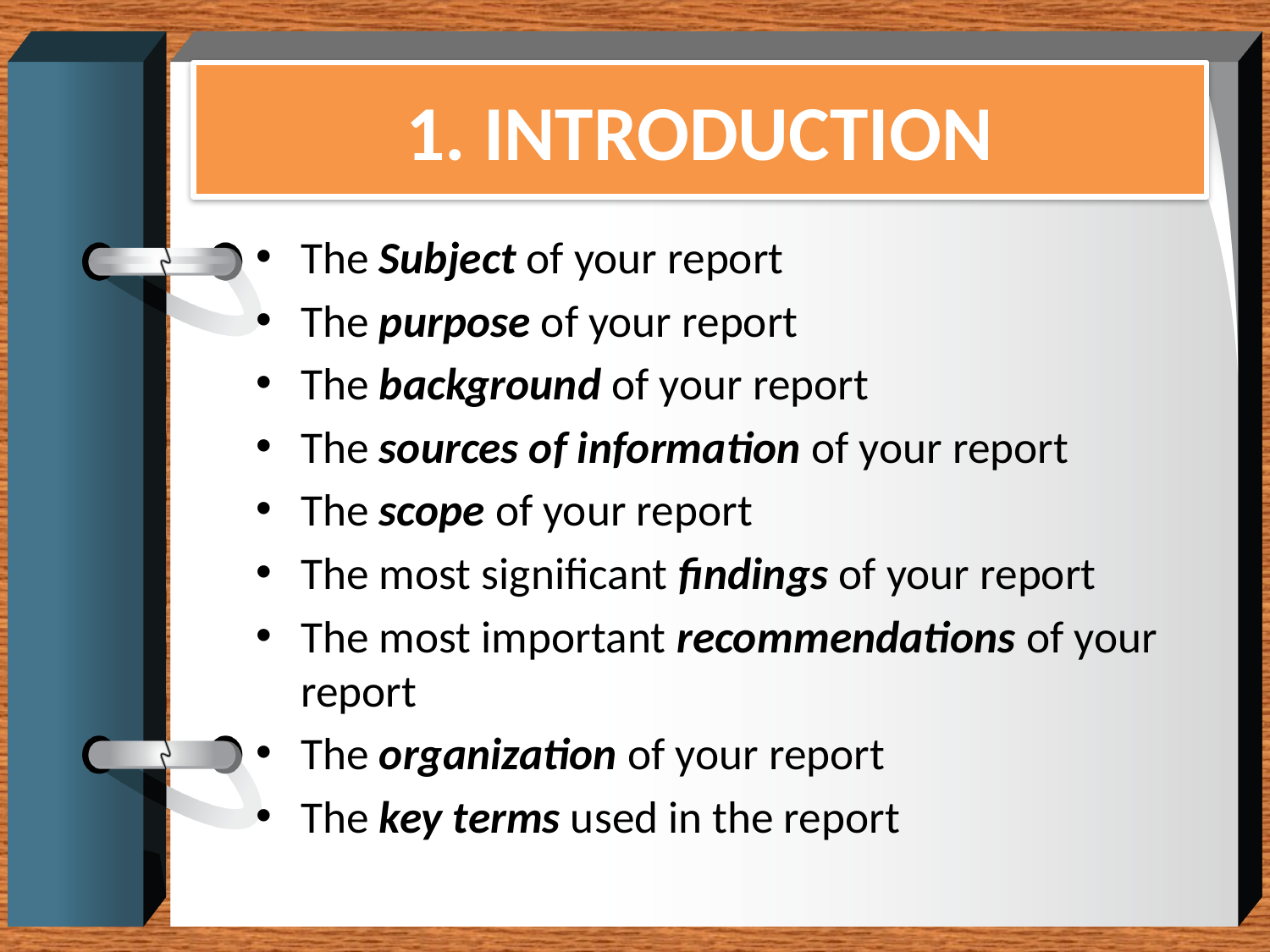

# 1. INTRODUCTION
The Subject of your report
The purpose of your report
The background of your report
The sources of information of your report
The scope of your report
The most significant findings of your report
The most important recommendations of your report
The organization of your report
The key terms used in the report
43